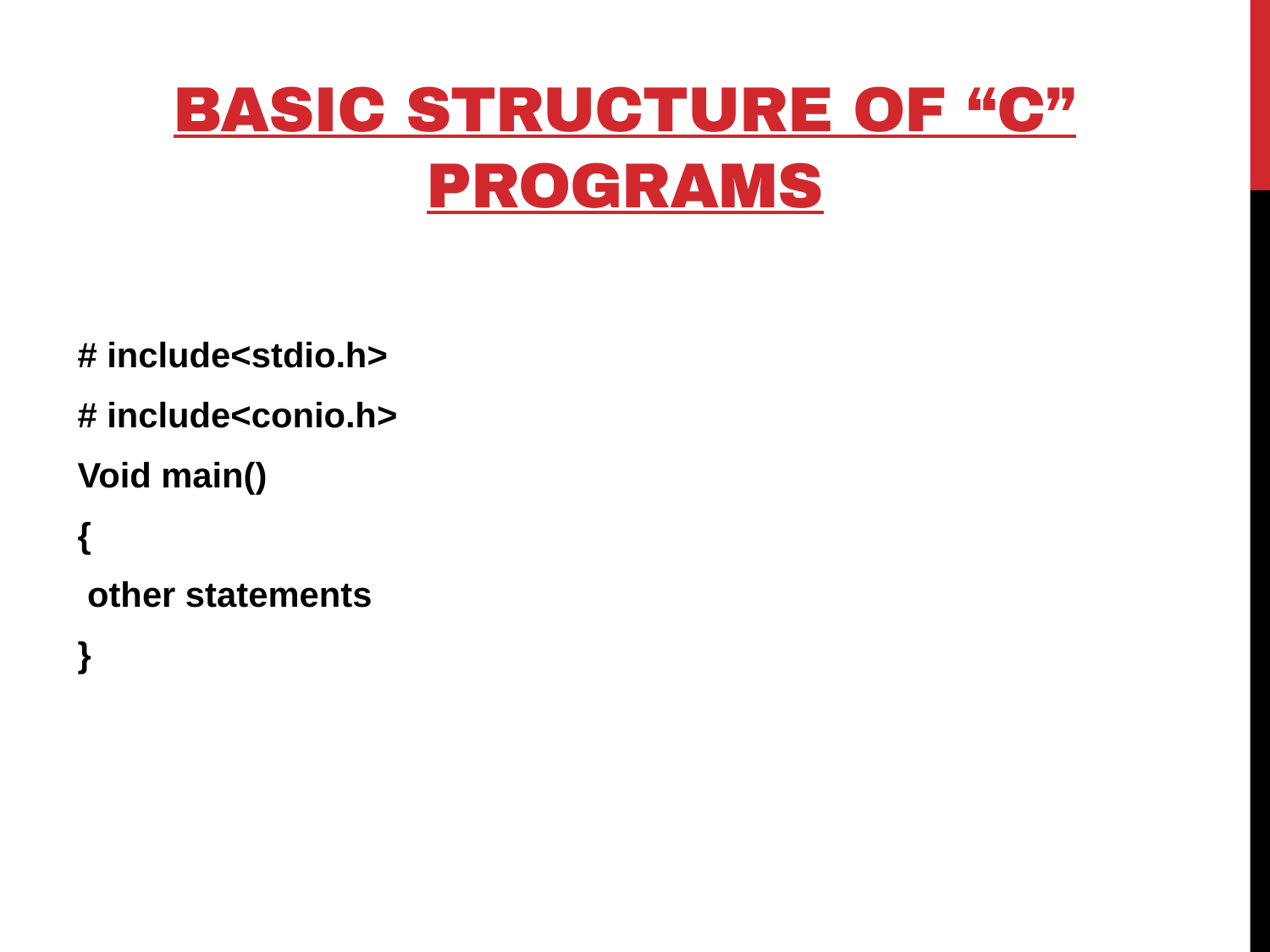

# Basic Structure of “c” Programs
# include<stdio.h>
# include<conio.h>
Void main()
{
 other statements
}